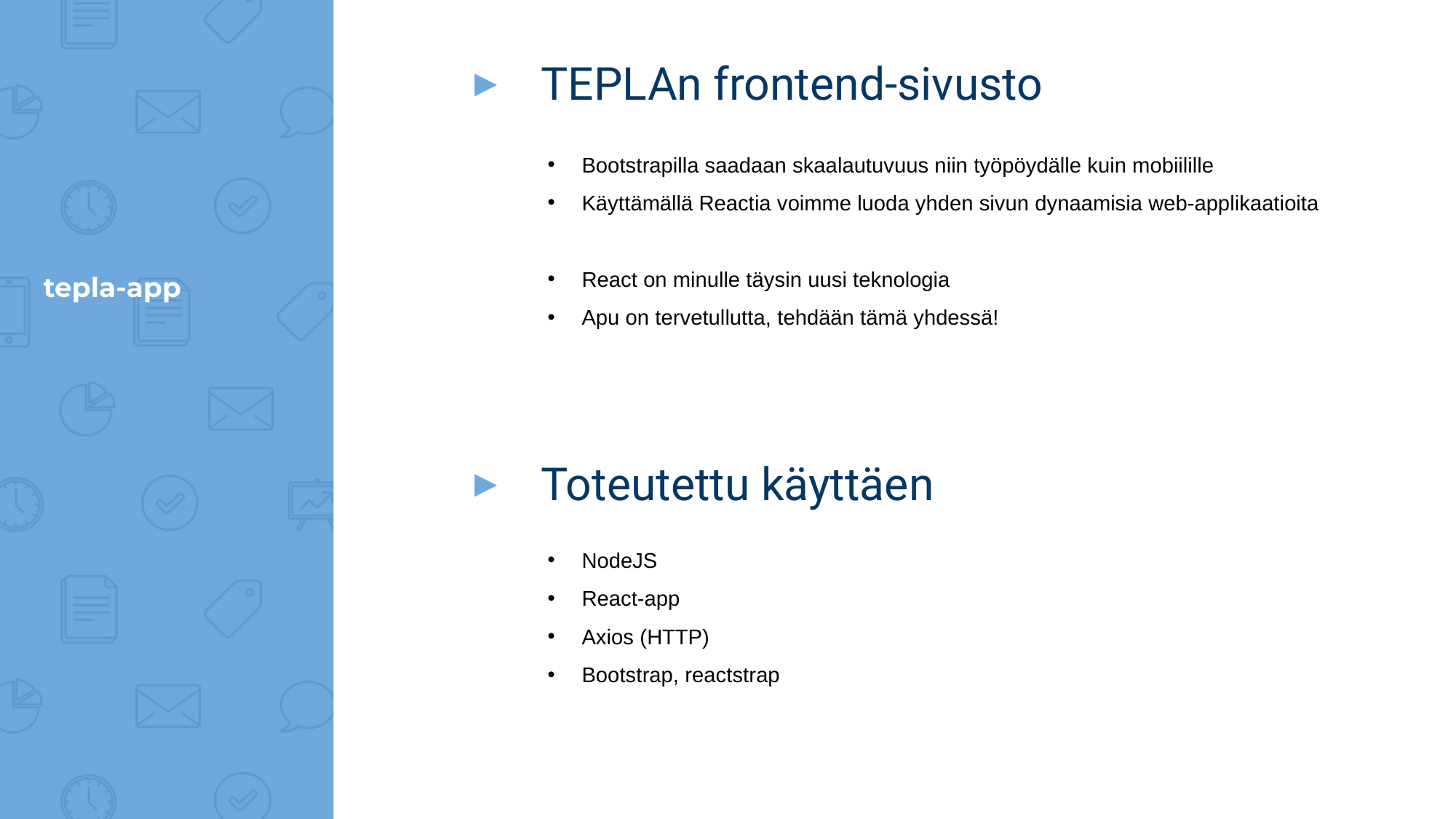

TEPLAn frontend-sivusto

Toteutettu käyttäen

Bootstrapilla saadaan skaalautuvuus niin työpöydälle kuin mobiilille
Käyttämällä Reactia voimme luoda yhden sivun dynaamisia web-applikaatioita

React on minulle täysin uusi teknologia
Apu on tervetullutta, tehdään tämä yhdessä!
# tepla-app
NodeJS
React-app
Axios (HTTP)
Bootstrap, reactstrap